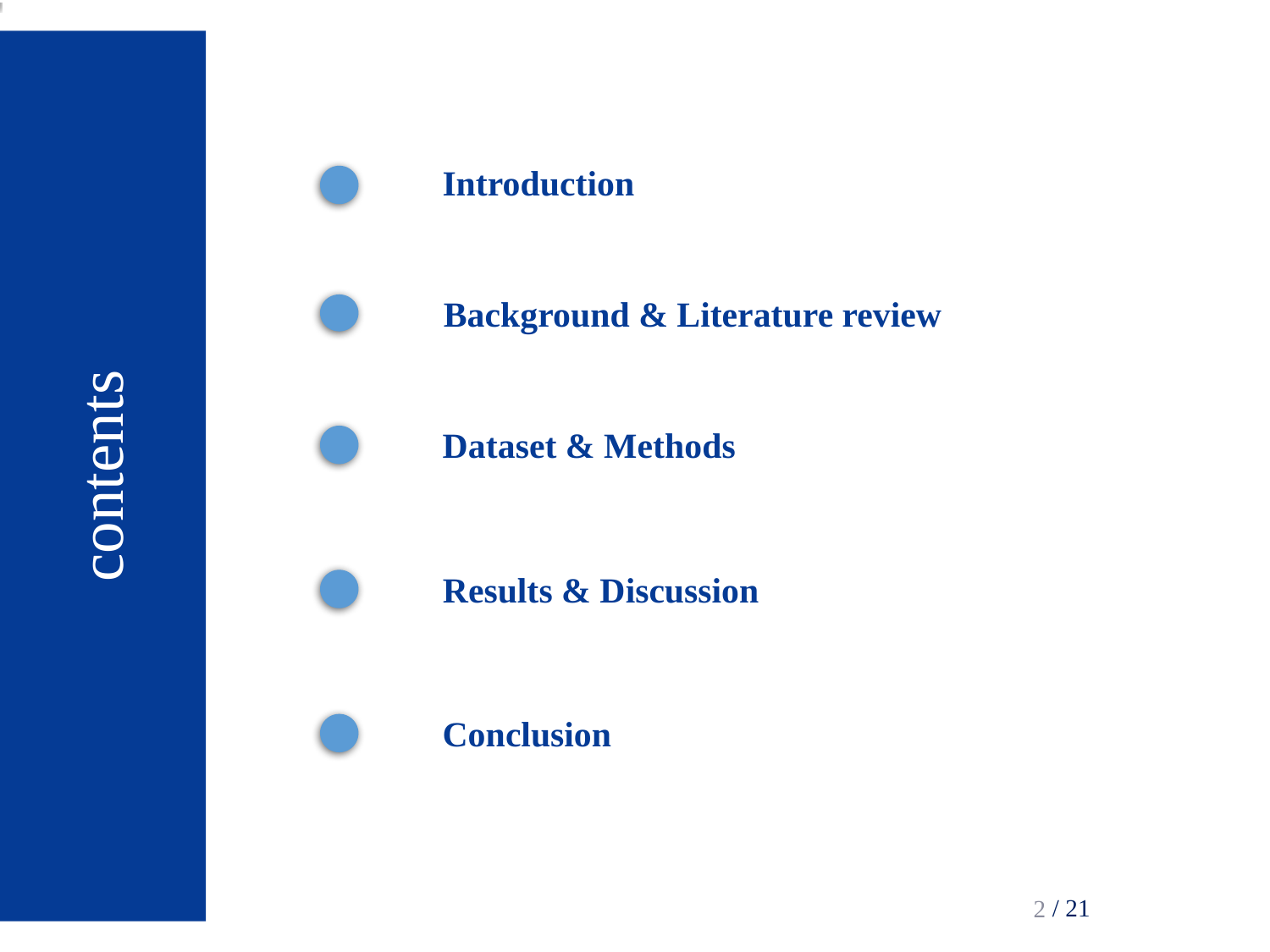

Introduction

Background & Literature review

# contents
Dataset & Methods

Results & Discussion

Conclusion

2